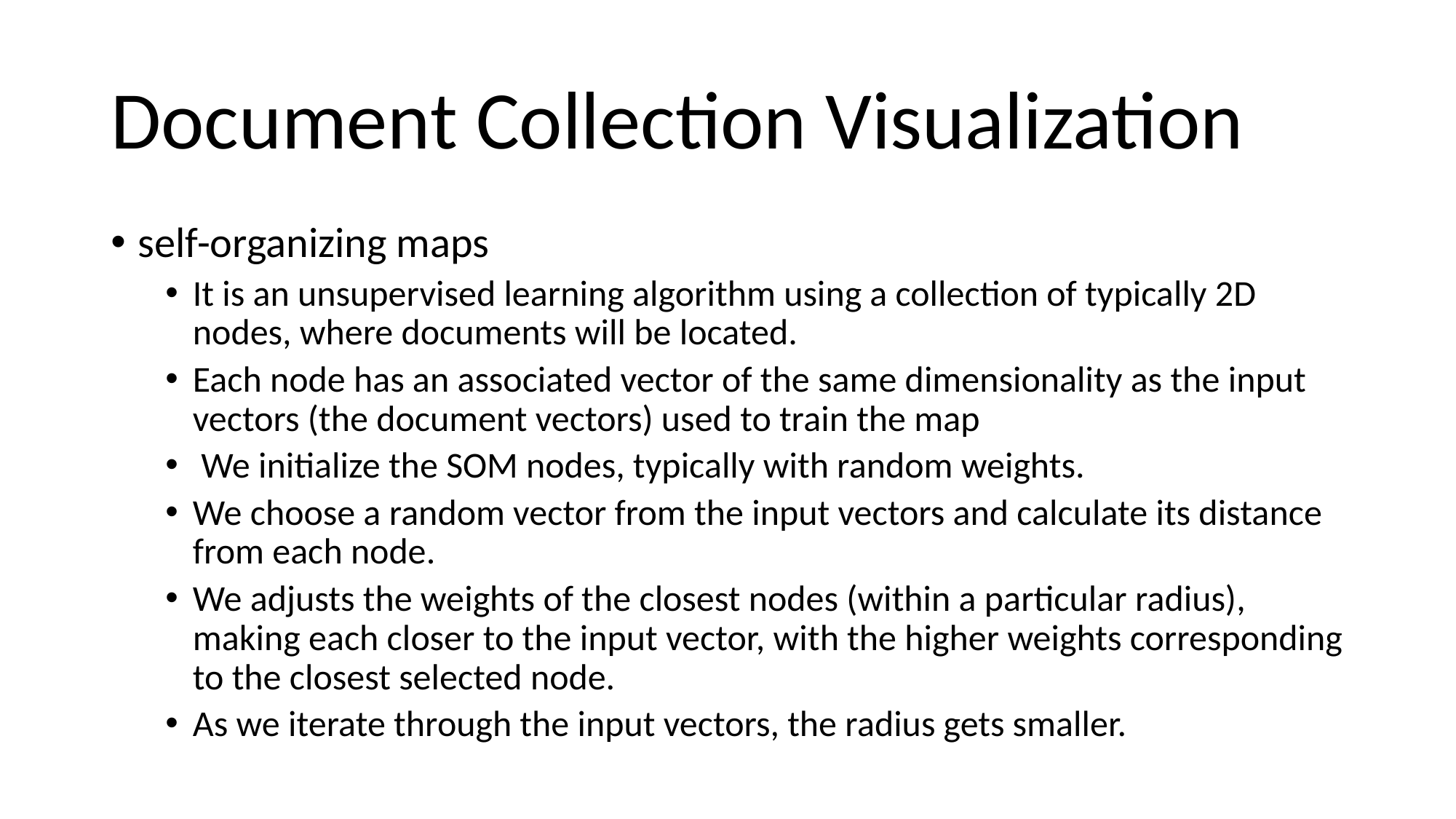

# Document Collection Visualization
self-organizing maps
It is an unsupervised learning algorithm using a collection of typically 2D nodes, where documents will be located.
Each node has an associated vector of the same dimensionality as the input vectors (the document vectors) used to train the map
 We initialize the SOM nodes, typically with random weights.
We choose a random vector from the input vectors and calculate its distance from each node.
We adjusts the weights of the closest nodes (within a particular radius), making each closer to the input vector, with the higher weights corresponding to the closest selected node.
As we iterate through the input vectors, the radius gets smaller.